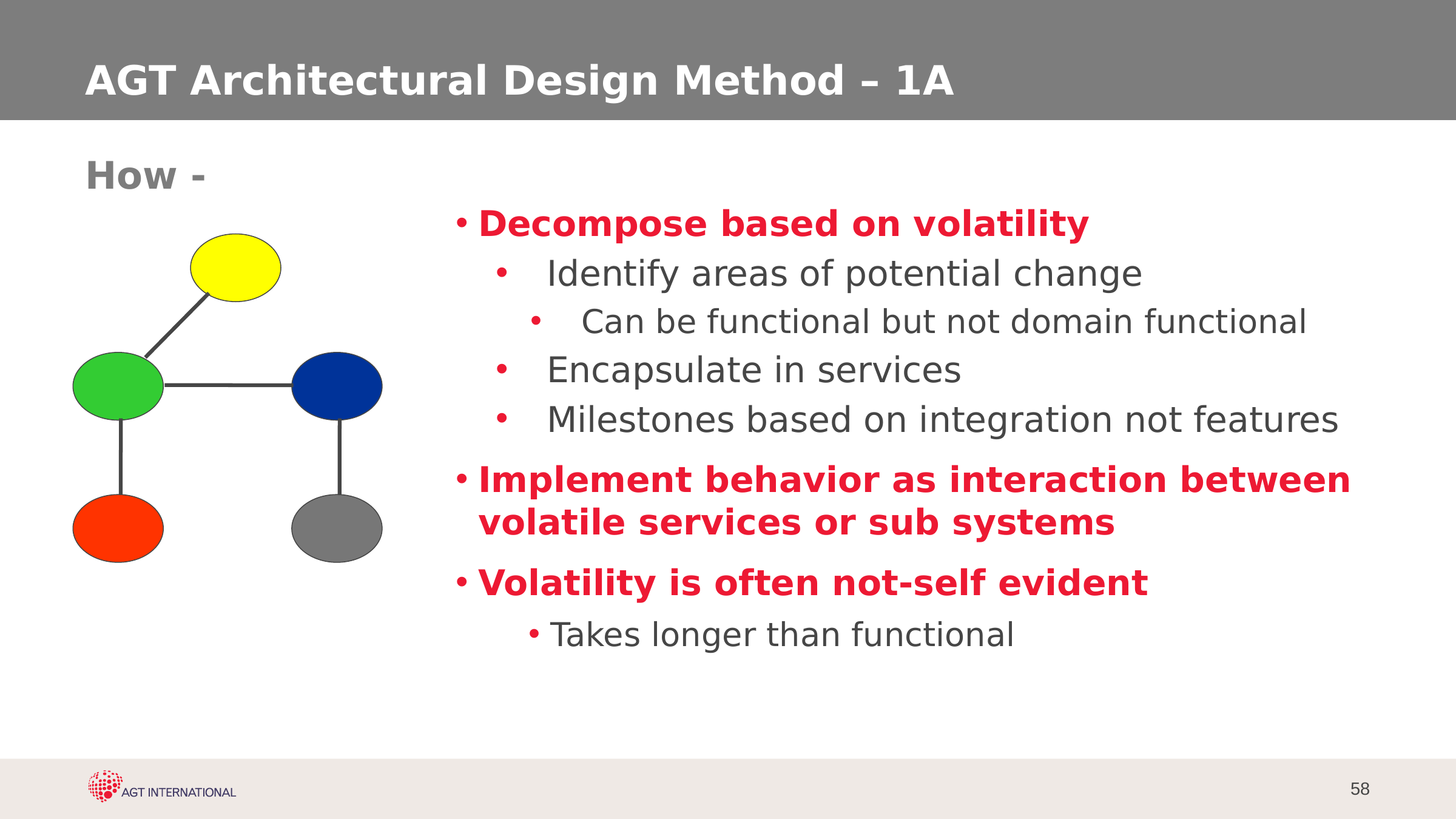

# AGT Architectural Design Method – 1A
How -
Decompose based on volatility
Identify areas of potential change
Can be functional but not domain functional
Encapsulate in services
Milestones based on integration not features
Implement behavior as interaction between volatile services or sub systems
Volatility is often not-self evident
Takes longer than functional